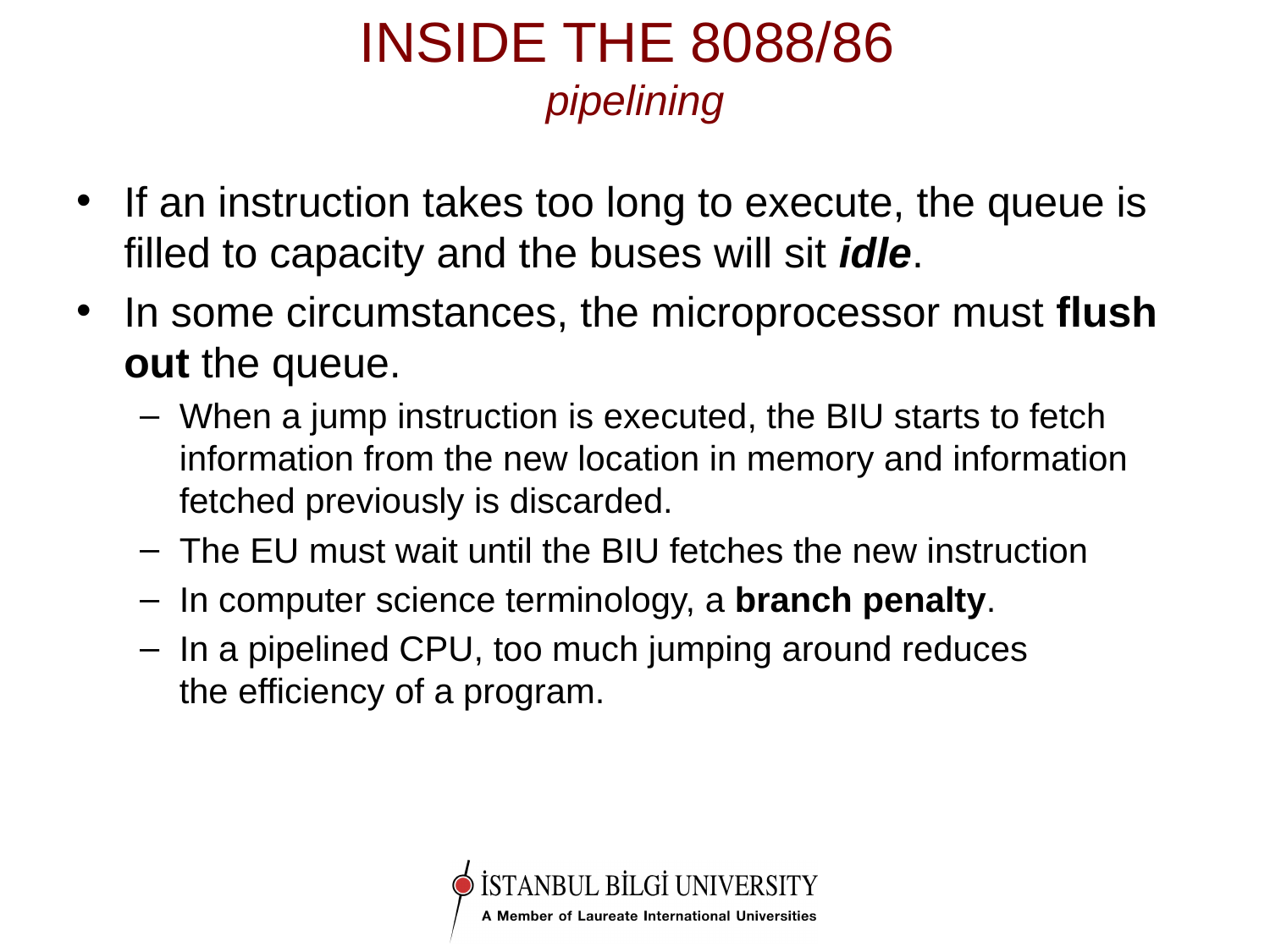

# INSIDE THE 8088/86 pipelining
If an instruction takes too long to execute, the queue is filled to capacity and the buses will sit idle.
In some circumstances, the microprocessor must flush out the queue.
When a jump instruction is executed, the BIU starts to fetch information from the new location in memory and information fetched previously is discarded.
The EU must wait until the BIU fetches the new instruction
In computer science terminology, a branch penalty.
In a pipelined CPU, too much jumping around reduces
the efficiency of a program.